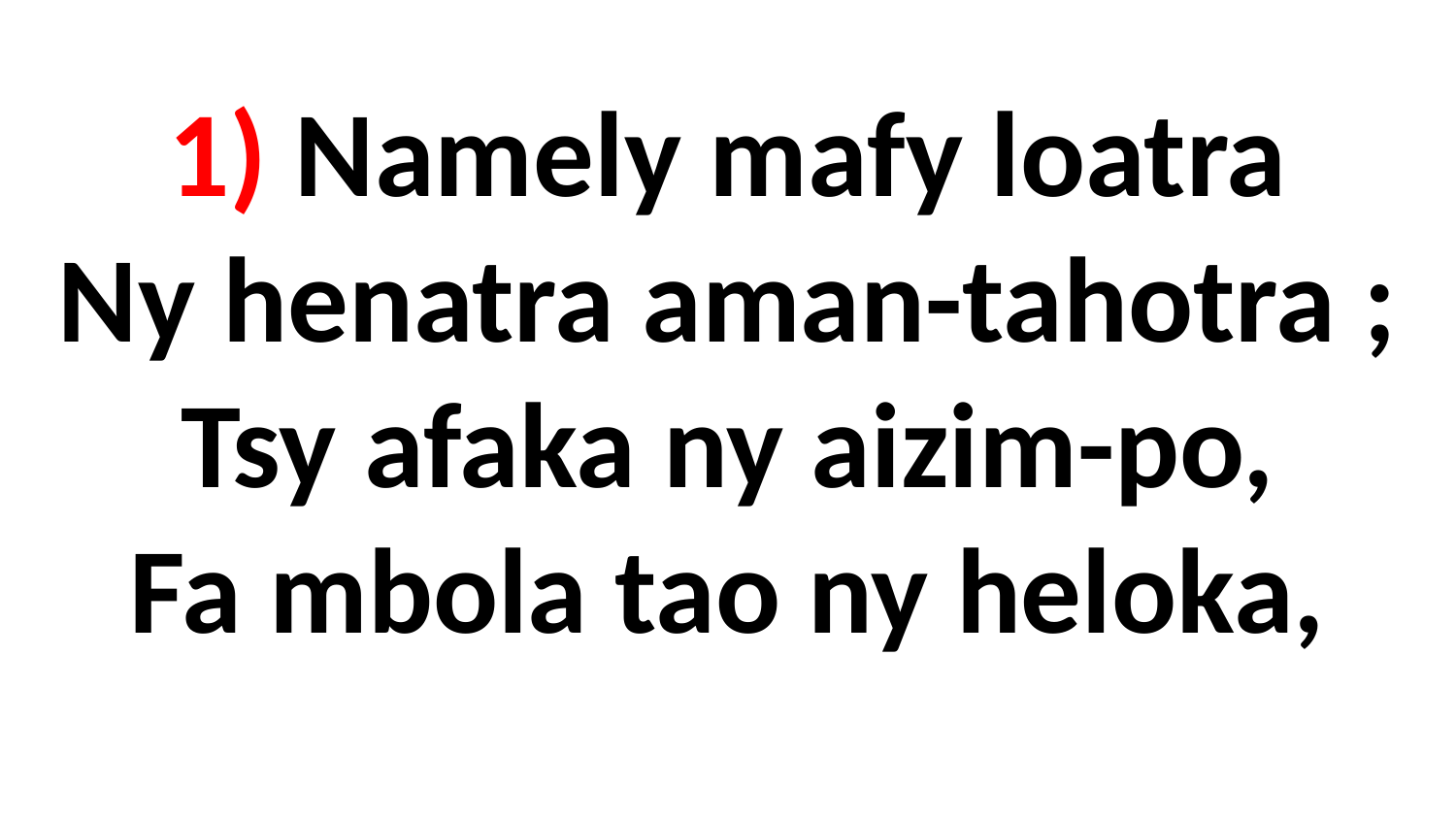

# 1) Namely mafy loatra Ny henatra aman-tahotra ; Tsy afaka ny aizim-po, Fa mbola tao ny heloka,